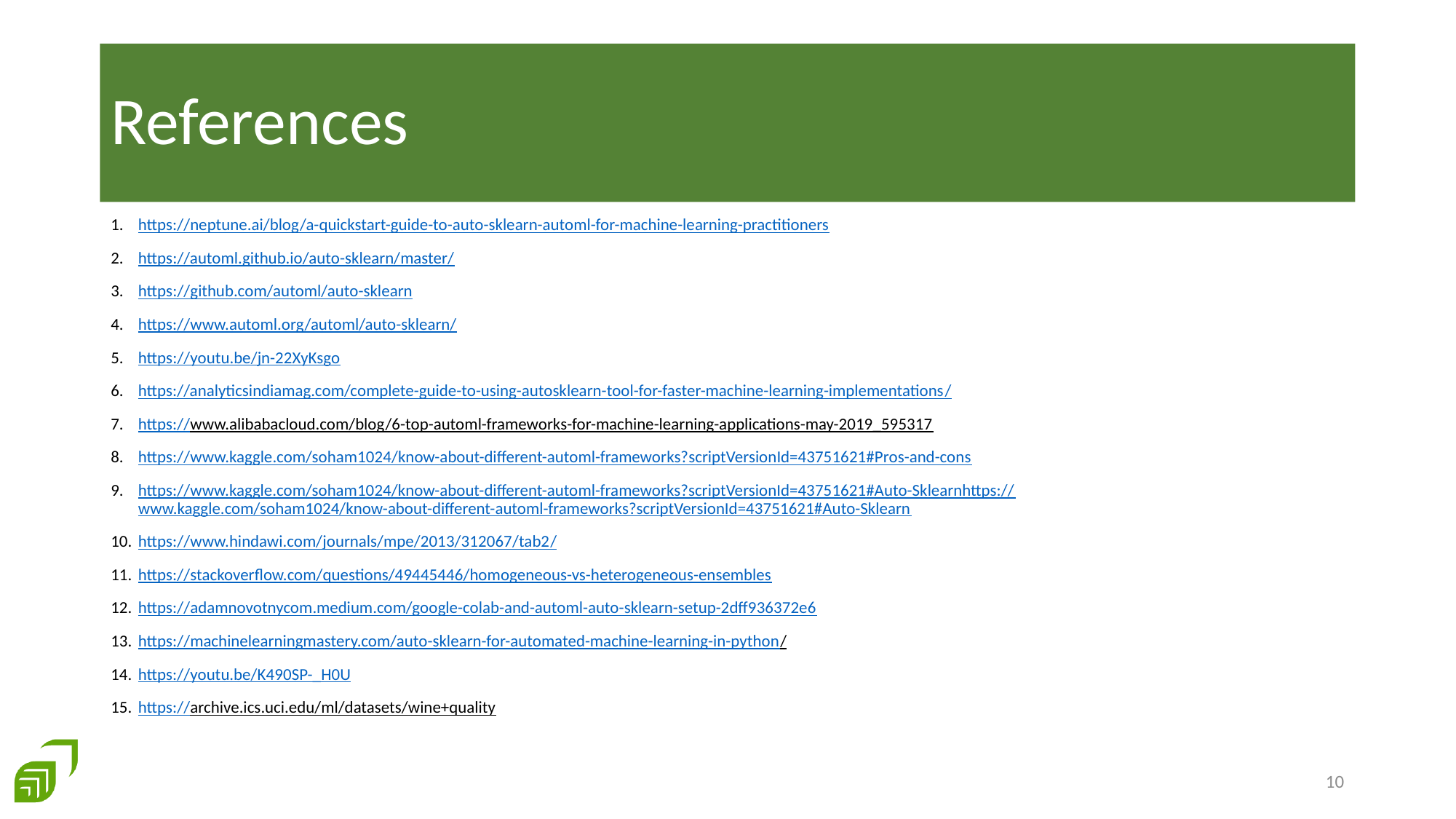

# References
https://neptune.ai/blog/a-quickstart-guide-to-auto-sklearn-automl-for-machine-learning-practitioners
https://automl.github.io/auto-sklearn/master/
https://github.com/automl/auto-sklearn
https://www.automl.org/automl/auto-sklearn/
https://youtu.be/jn-22XyKsgo
https://analyticsindiamag.com/complete-guide-to-using-autosklearn-tool-for-faster-machine-learning-implementations/
https://www.alibabacloud.com/blog/6-top-automl-frameworks-for-machine-learning-applications-may-2019_595317
https://www.kaggle.com/soham1024/know-about-different-automl-frameworks?scriptVersionId=43751621#Pros-and-cons
https://www.kaggle.com/soham1024/know-about-different-automl-frameworks?scriptVersionId=43751621#Auto-Sklearnhttps://www.kaggle.com/soham1024/know-about-different-automl-frameworks?scriptVersionId=43751621#Auto-Sklearn
https://www.hindawi.com/journals/mpe/2013/312067/tab2/
https://stackoverflow.com/questions/49445446/homogeneous-vs-heterogeneous-ensembles
https://adamnovotnycom.medium.com/google-colab-and-automl-auto-sklearn-setup-2dff936372e6
https://machinelearningmastery.com/auto-sklearn-for-automated-machine-learning-in-python/
https://youtu.be/K490SP-_H0U
https://archive.ics.uci.edu/ml/datasets/wine+quality

10